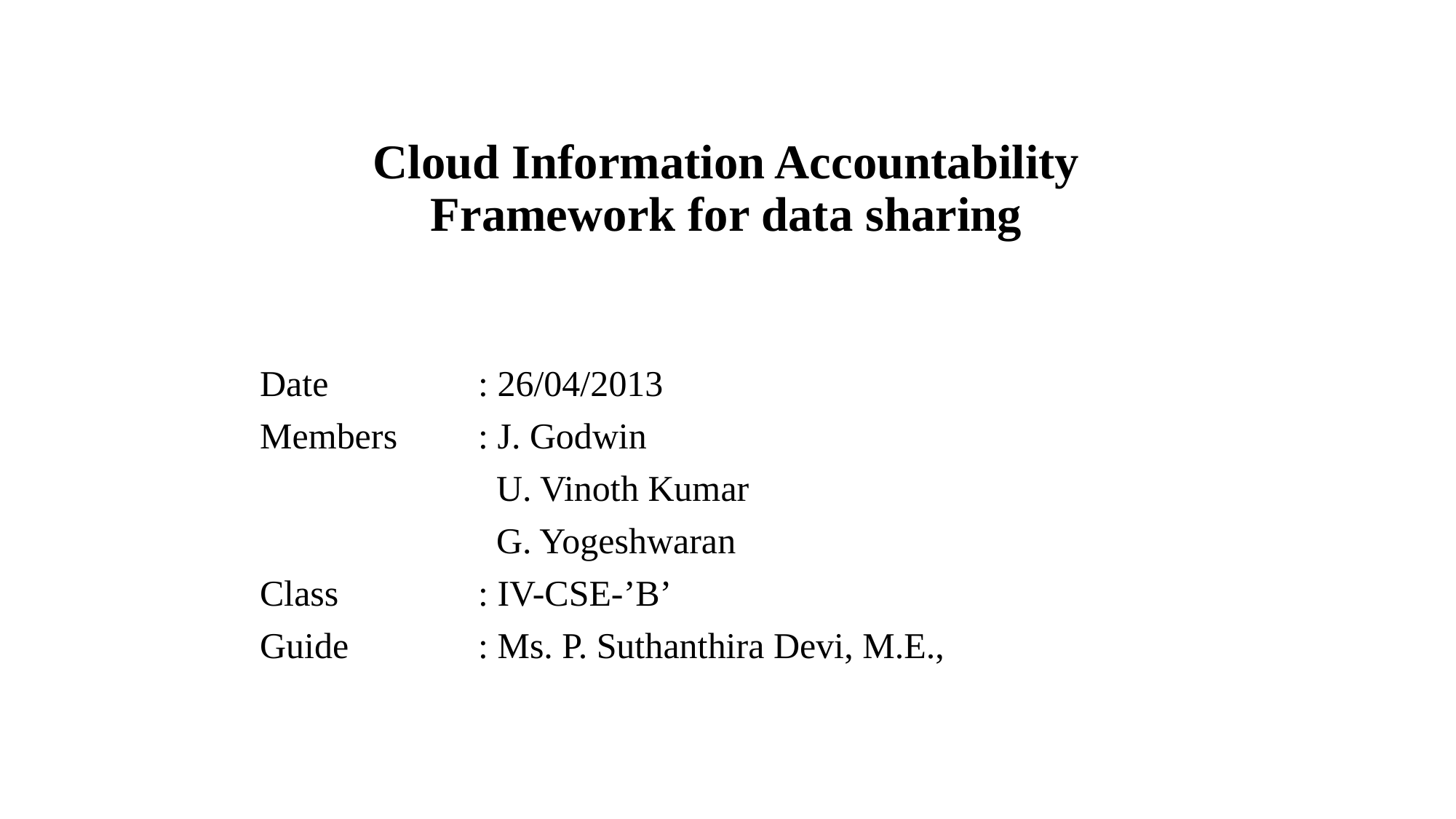

# Cloud Information Accountability Framework for data sharing

Date          	: 26/04/2013
Members	: J. Godwin
		  U. Vinoth Kumar
		  G. Yogeshwaran
Class		: IV-CSE-’B’
Guide		: Ms. P. Suthanthira Devi, M.E.,